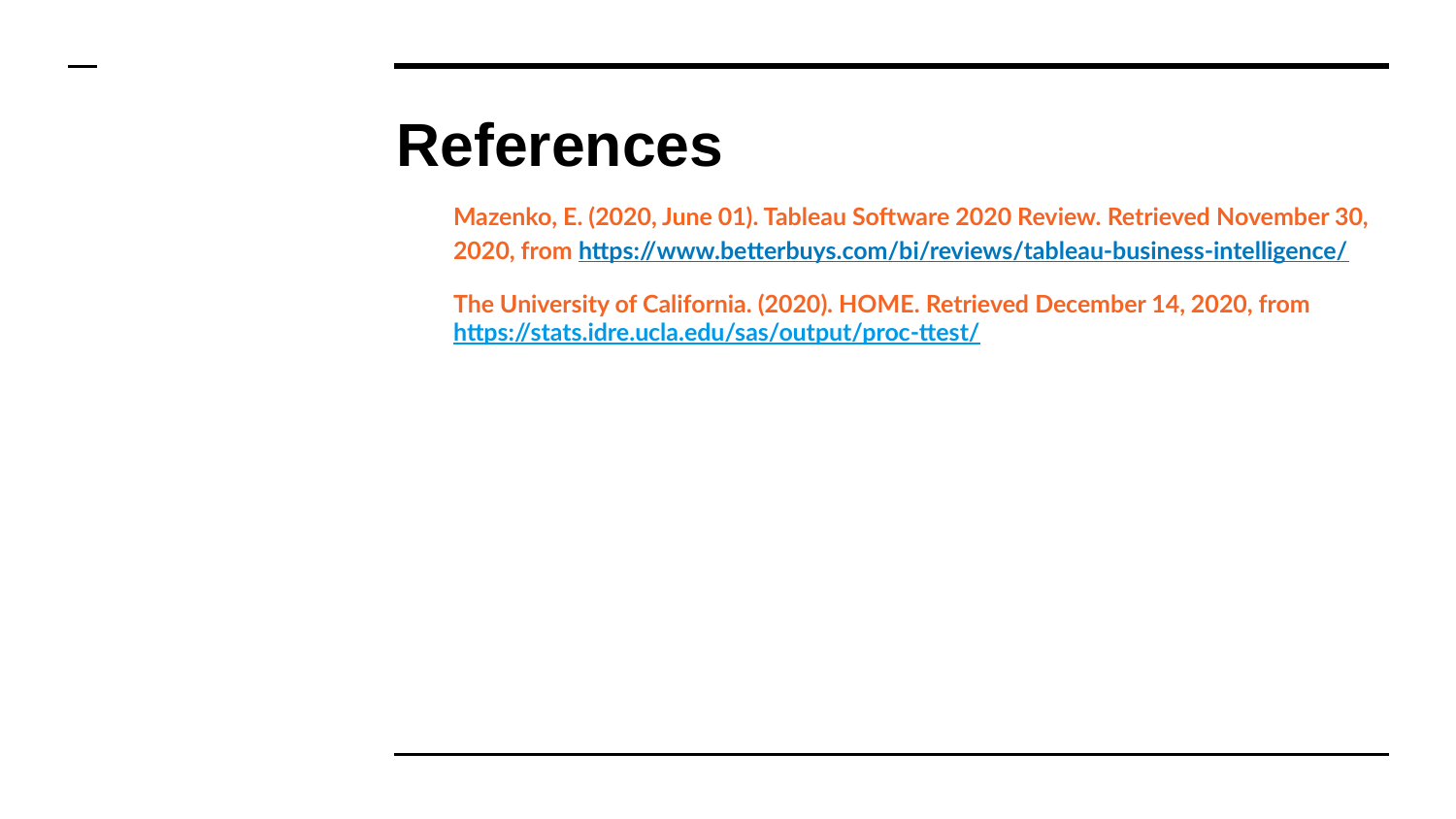

# References
Mazenko, E. (2020, June 01). Tableau Software 2020 Review. Retrieved November 30, 2020, from https://www.betterbuys.com/bi/reviews/tableau-business-intelligence/
The University of California. (2020). HOME. Retrieved December 14, 2020, from https://stats.idre.ucla.edu/sas/output/proc-ttest/